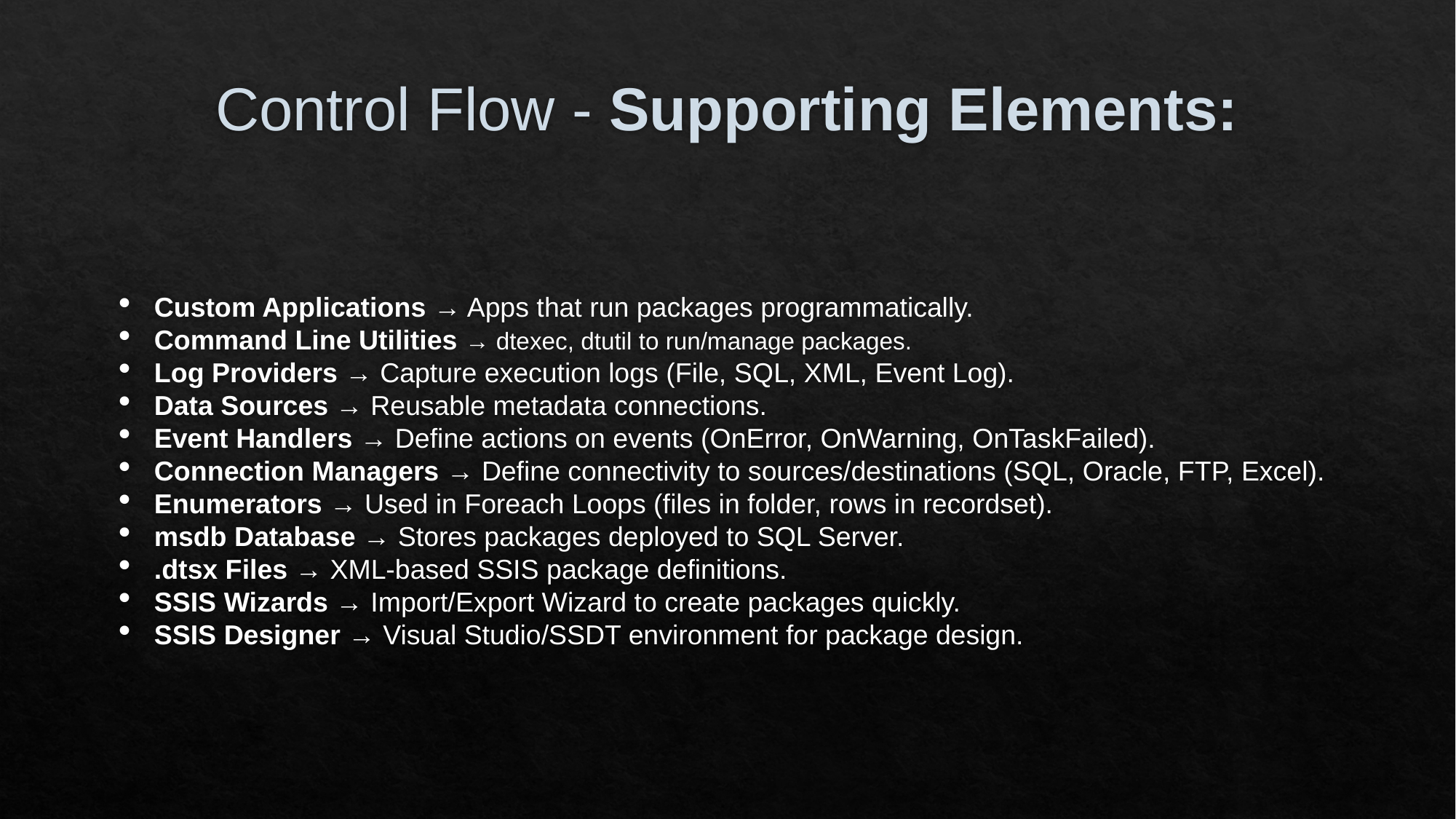

# Control Flow - Supporting Elements:
Custom Applications → Apps that run packages programmatically.
Command Line Utilities → dtexec, dtutil to run/manage packages.
Log Providers → Capture execution logs (File, SQL, XML, Event Log).
Data Sources → Reusable metadata connections.
Event Handlers → Define actions on events (OnError, OnWarning, OnTaskFailed).
Connection Managers → Define connectivity to sources/destinations (SQL, Oracle, FTP, Excel).
Enumerators → Used in Foreach Loops (files in folder, rows in recordset).
msdb Database → Stores packages deployed to SQL Server.
.dtsx Files → XML-based SSIS package definitions.
SSIS Wizards → Import/Export Wizard to create packages quickly.
SSIS Designer → Visual Studio/SSDT environment for package design.